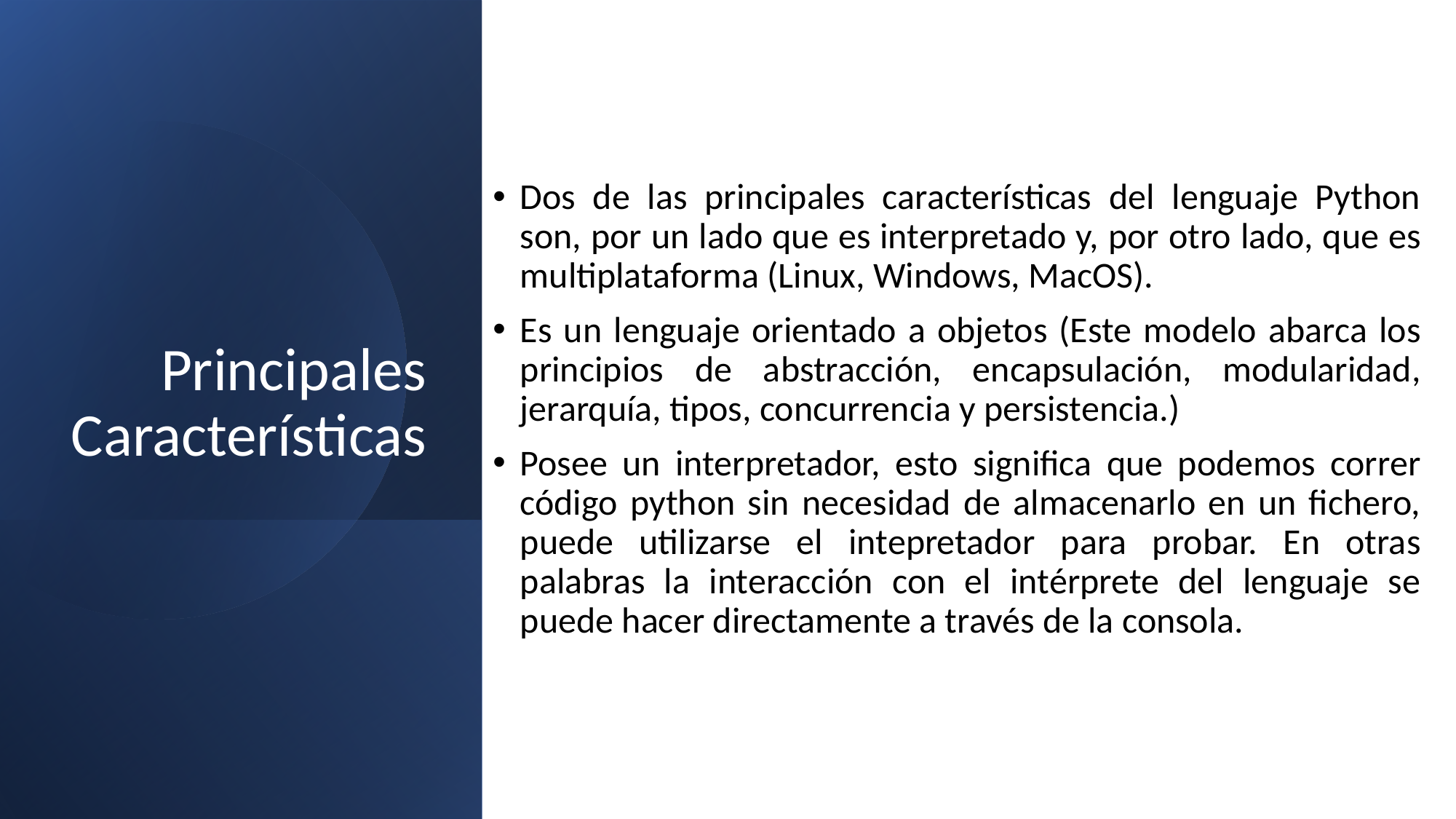

Dos de las principales características del lenguaje Python son, por un lado que es interpretado y, por otro lado, que es multiplataforma (Linux, Windows, MacOS).
Es un lenguaje orientado a objetos (Este modelo abarca los principios de abstracción, encapsulación, modularidad, jerarquía, tipos, concurrencia y persistencia.)
Posee un interpretador, esto significa que podemos correr código python sin necesidad de almacenarlo en un fichero, puede utilizarse el intepretador para probar. En otras palabras la interacción con el intérprete del lenguaje se puede hacer directamente a través de la consola.
# Principales Características